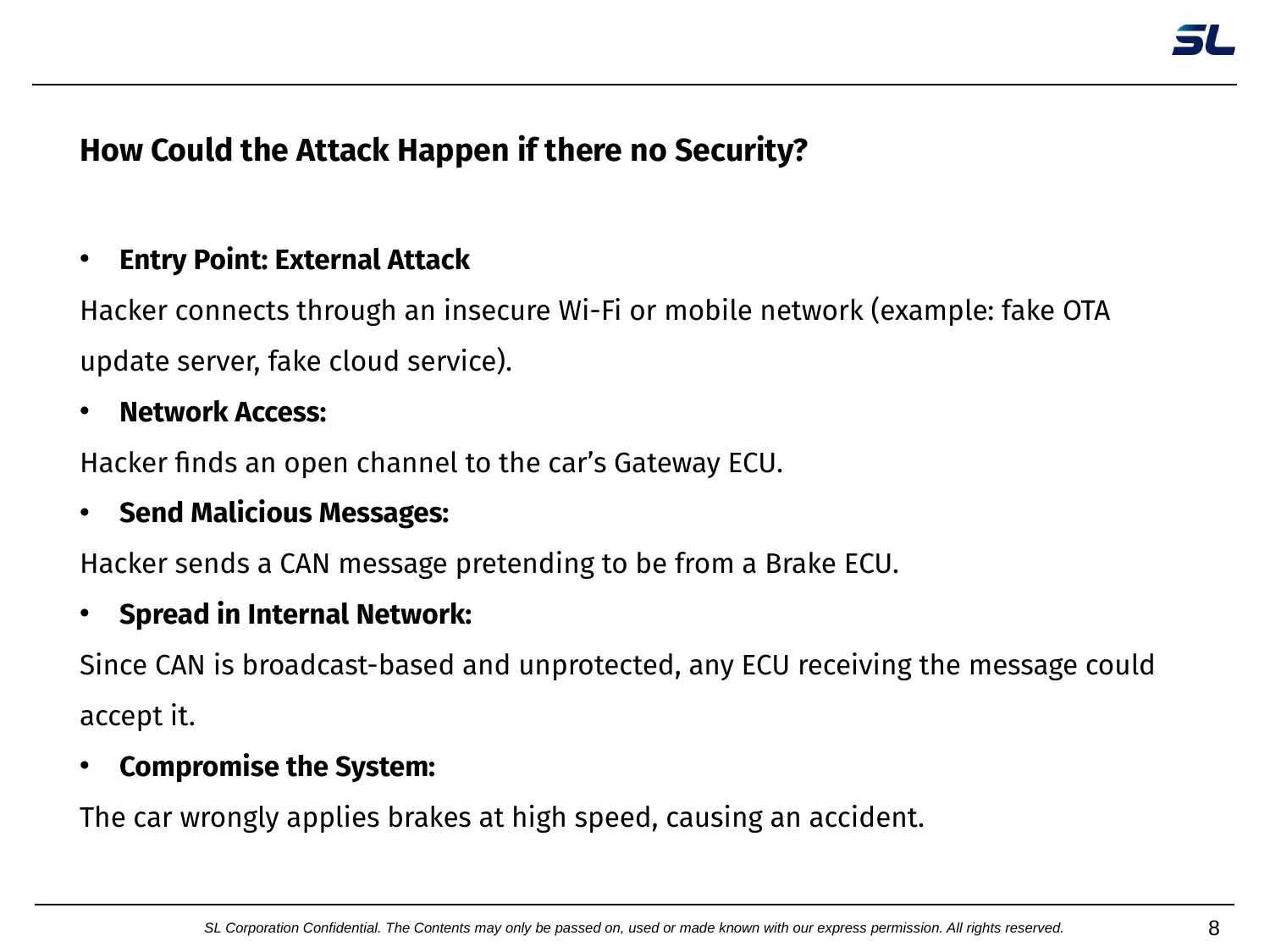

How Could the Attack Happen if there no Security?

Entry Point: External Attack
Hacker connects through an insecure Wi-Fi or mobile network (example: fake OTA
update server, fake cloud service).
Network Access:
Hacker finds an open channel to the car’s Gateway ECU.
Send Malicious Messages:
Hacker sends a CAN message pretending to be from a Brake ECU.
Spread in Internal Network:
Since CAN is broadcast-based and unprotected, any ECU receiving the message could accept it.
Compromise the System:
The car wrongly applies brakes at high speed, causing an accident.